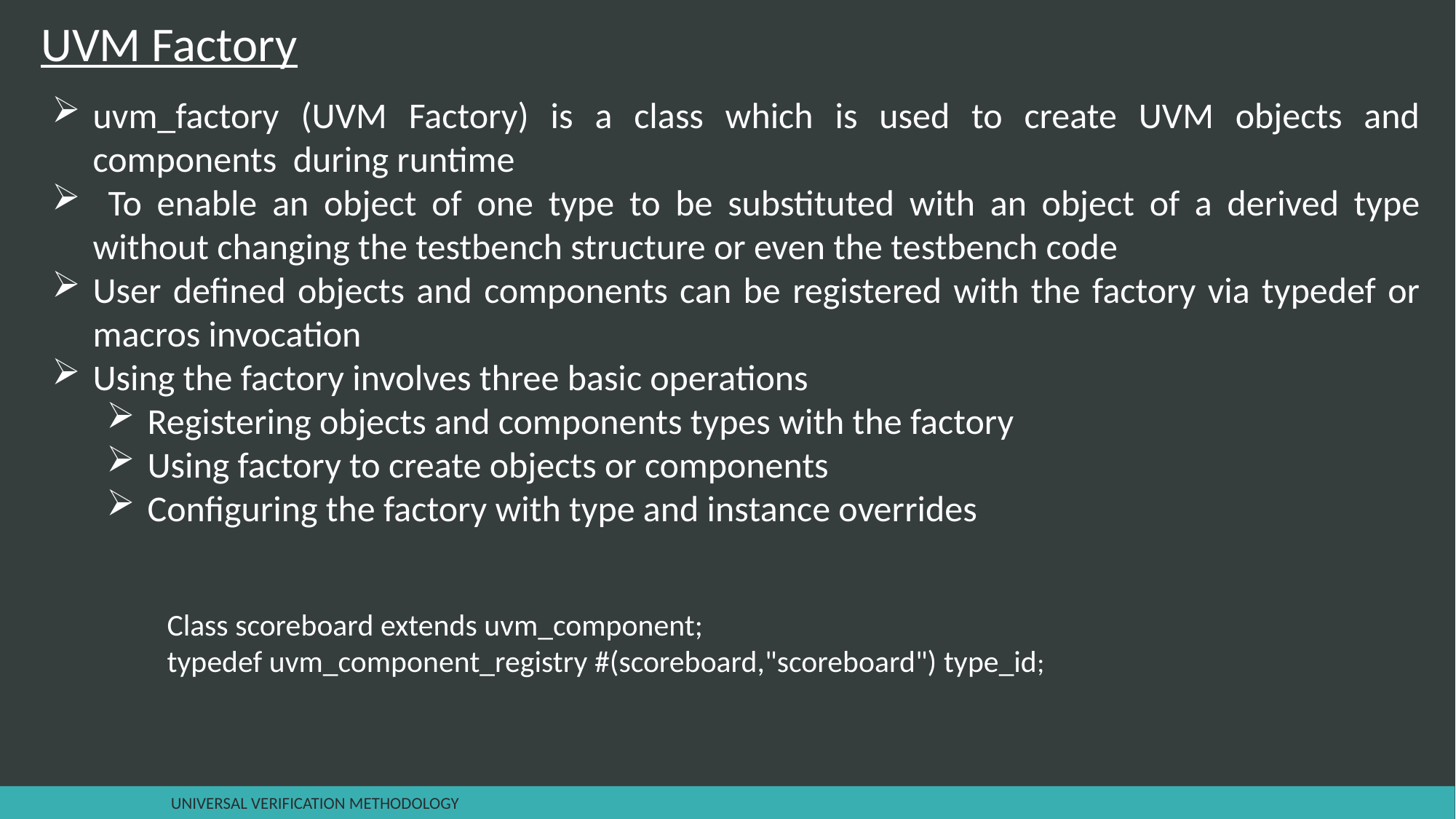

UVM Factory
uvm_factory (UVM Factory) is a class which is used to create UVM objects and components  during runtime
 To enable an object of one type to be substituted with an object of a derived type without changing the testbench structure or even the testbench code
User defined objects and components can be registered with the factory via typedef or macros invocation
Using the factory involves three basic operations
Registering objects and components types with the factory
Using factory to create objects or components
Configuring the factory with type and instance overrides

Class scoreboard extends uvm_component;
typedef uvm_component_registry #(scoreboard,"scoreboard") type_id;
Universal verification Methodology

24